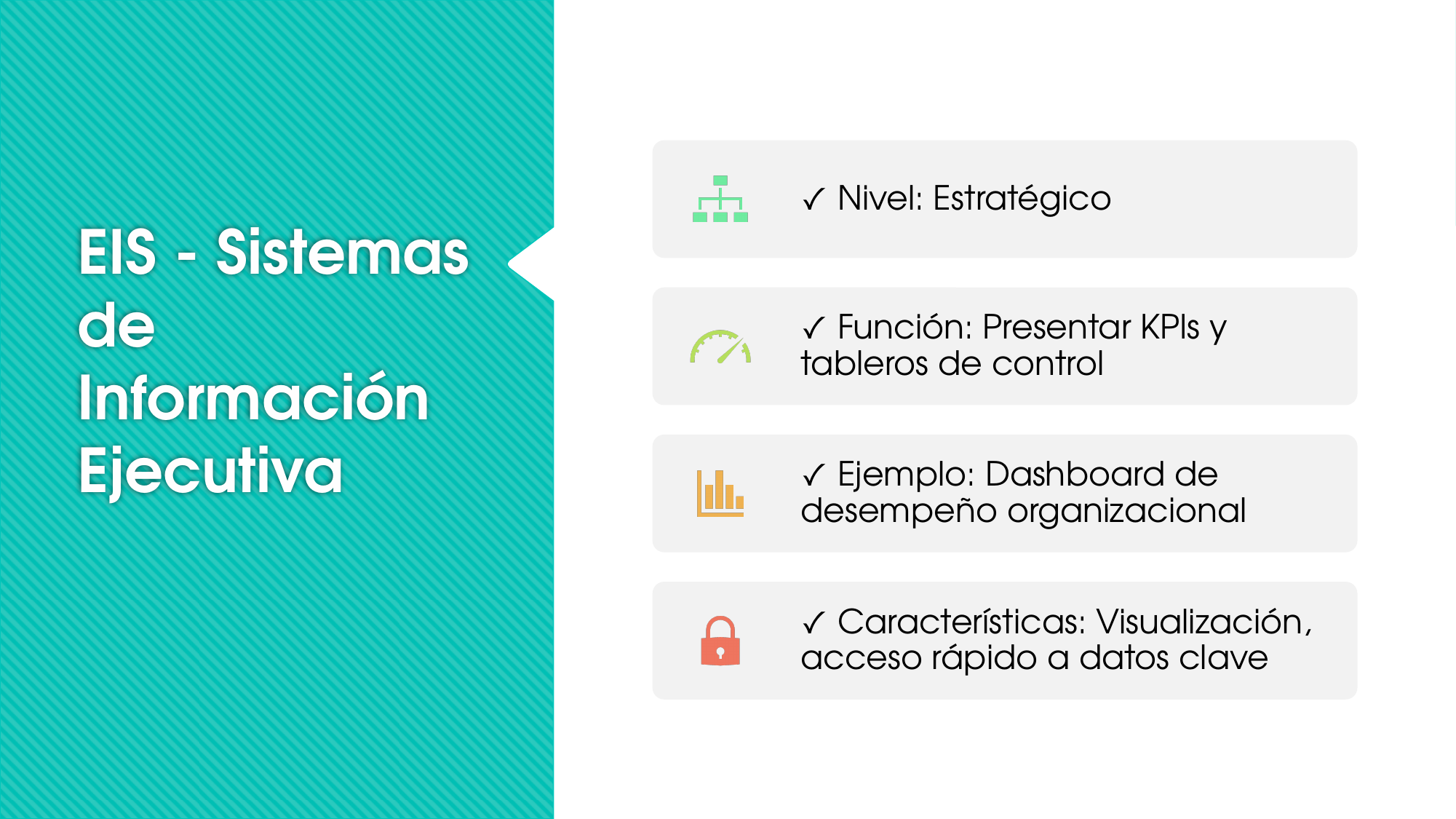

✓ Nivel: Estratégico
✓ Función: Presentar KPIs y tableros de control
✓ Ejemplo: Dashboard de desempeño organizacional
✓ Características: Visualización, acceso rápido a datos clave
# EIS - Sistemas de Información Ejecutiva